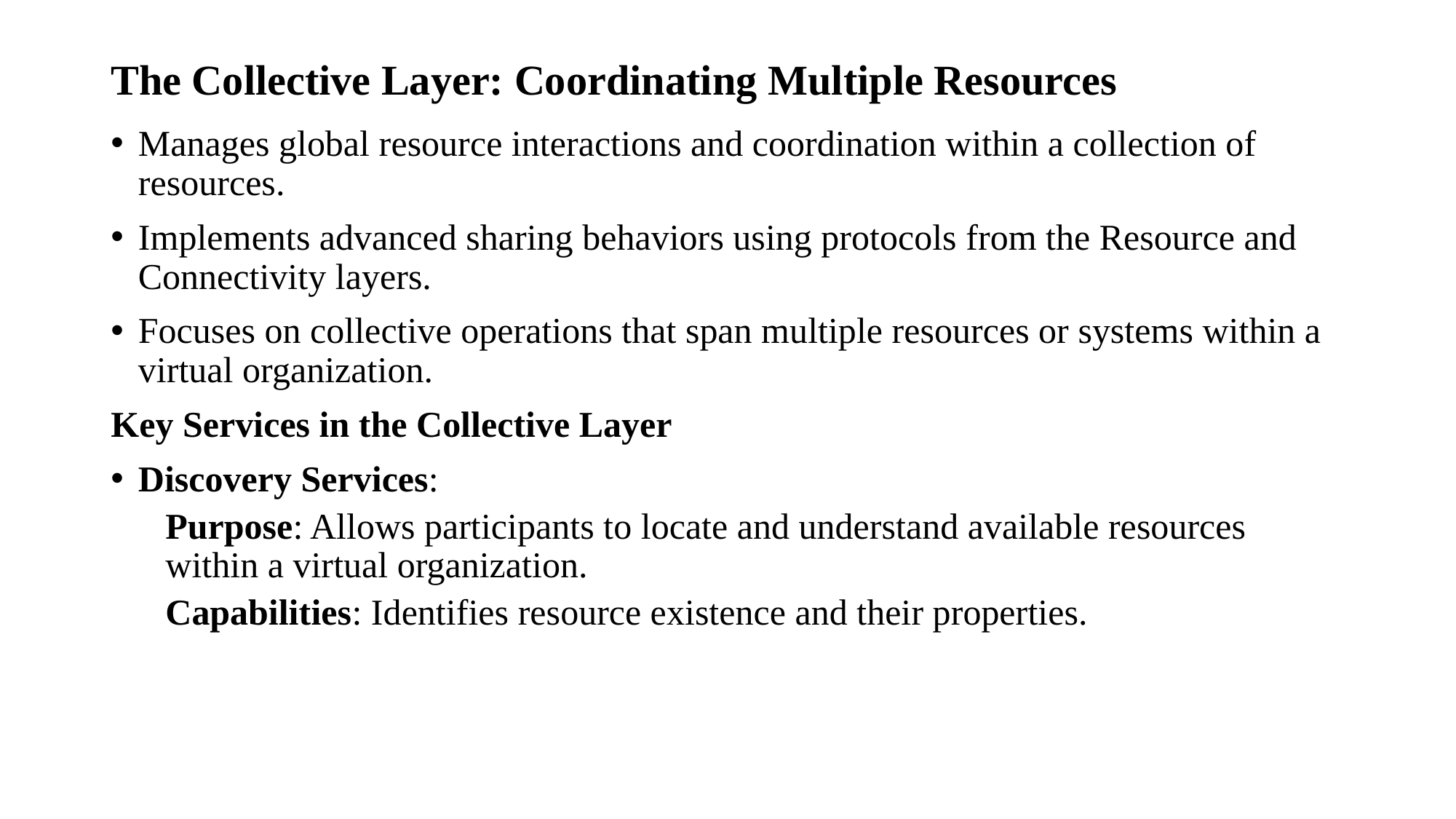

# The Collective Layer: Coordinating Multiple Resources
Manages global resource interactions and coordination within a collection of resources.
Implements advanced sharing behaviors using protocols from the Resource and Connectivity layers.
Focuses on collective operations that span multiple resources or systems within a virtual organization.
Key Services in the Collective Layer
Discovery Services:
Purpose: Allows participants to locate and understand available resources within a virtual organization.
Capabilities: Identifies resource existence and their properties.